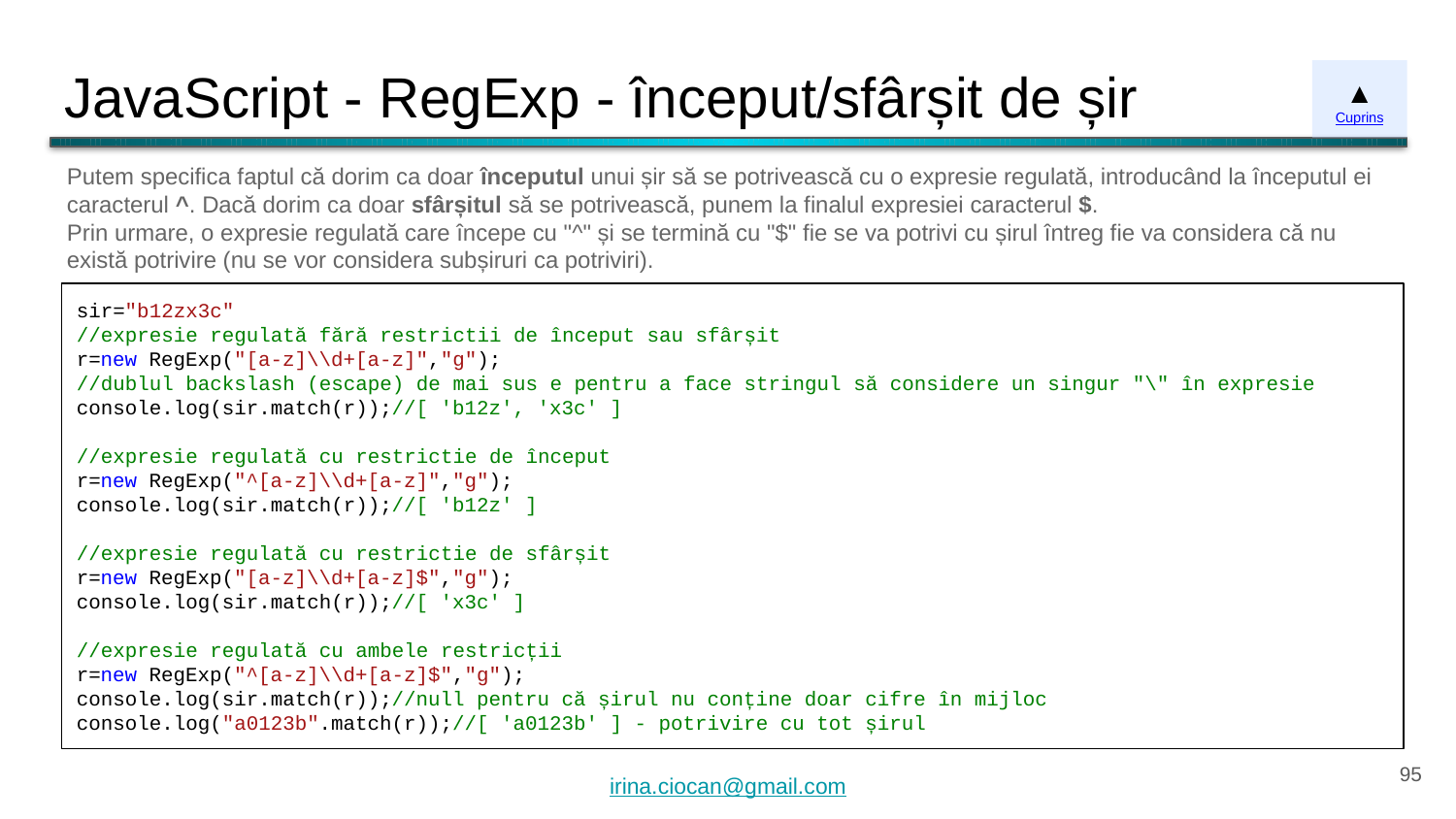

# JavaScript - RegExp - început/sfârșit de șir
▲
Cuprins

Putem specifica faptul că dorim ca doar începutul unui șir să se potrivească cu o expresie regulată, introducând la începutul ei caracterul ^. Dacă dorim ca doar sfârșitul să se potrivească, punem la finalul expresiei caracterul $.
Prin urmare, o expresie regulată care începe cu "^" și se termină cu "$" fie se va potrivi cu șirul întreg fie va considera că nu există potrivire (nu se vor considera subșiruri ca potriviri).
sir="b12zx3c"
//expresie regulată fără restrictii de început sau sfârșit
r=new RegExp("[a-z]\\d+[a-z]","g");
//dublul backslash (escape) de mai sus e pentru a face stringul să considere un singur "\" în expresie
console.log(sir.match(r));//[ 'b12z', 'x3c' ]

//expresie regulată cu restrictie de început
r=new RegExp("^[a-z]\\d+[a-z]","g");
console.log(sir.match(r));//[ 'b12z' ]

//expresie regulată cu restrictie de sfârșit
r=new RegExp("[a-z]\\d+[a-z]$","g");
console.log(sir.match(r));//[ 'x3c' ]

//expresie regulată cu ambele restricții
r=new RegExp("^[a-z]\\d+[a-z]$","g");
console.log(sir.match(r));//null pentru că șirul nu conține doar cifre în mijloc
console.log("a0123b".match(r));//[ 'a0123b' ] - potrivire cu tot șirul
95
irina.ciocan@gmail.com